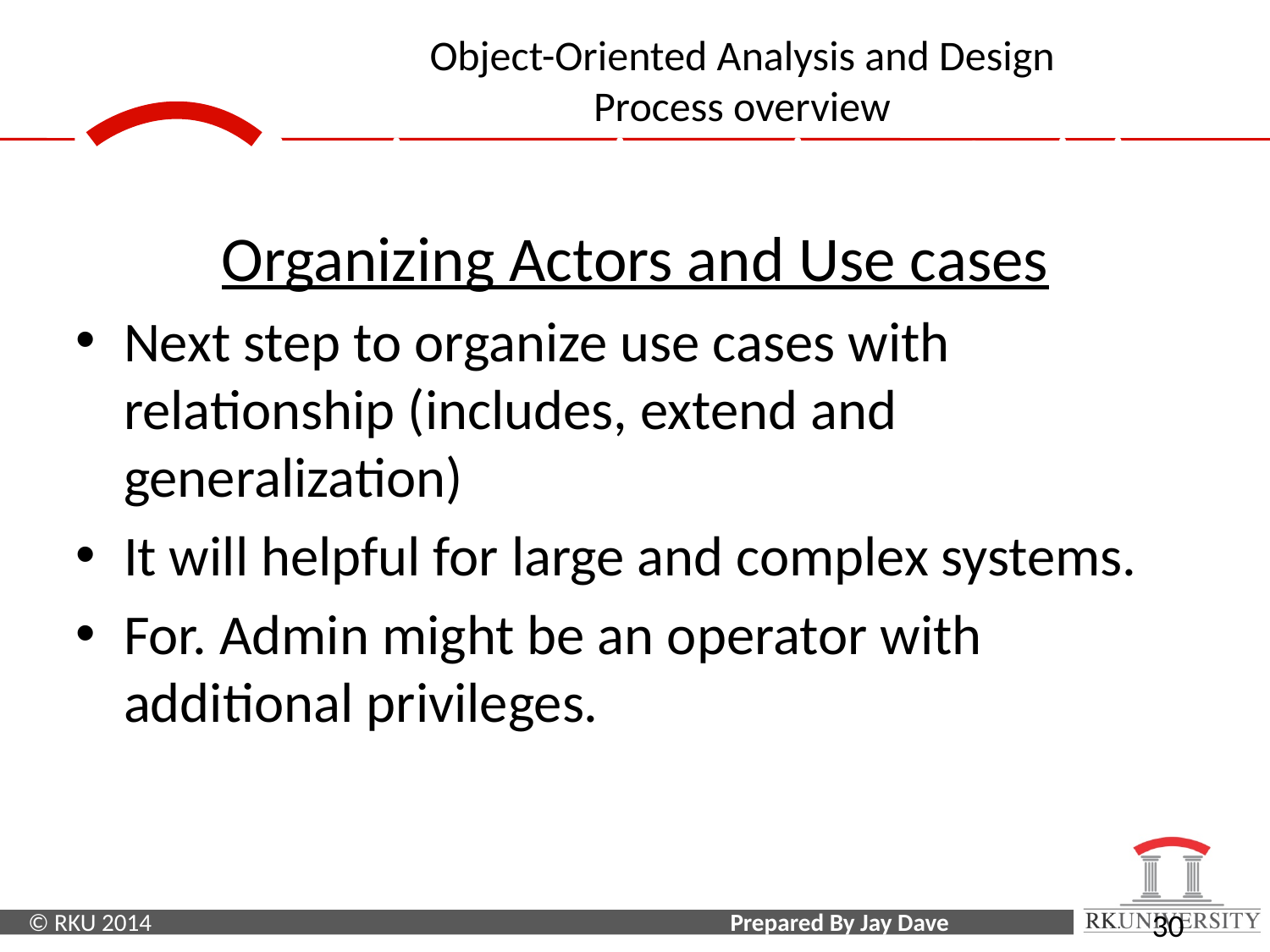

Application Interaction Model
Organizing Actors and Use cases
Next step to organize use cases with relationship (includes, extend and generalization)
It will helpful for large and complex systems.
For. Admin might be an operator with additional privileges.

30